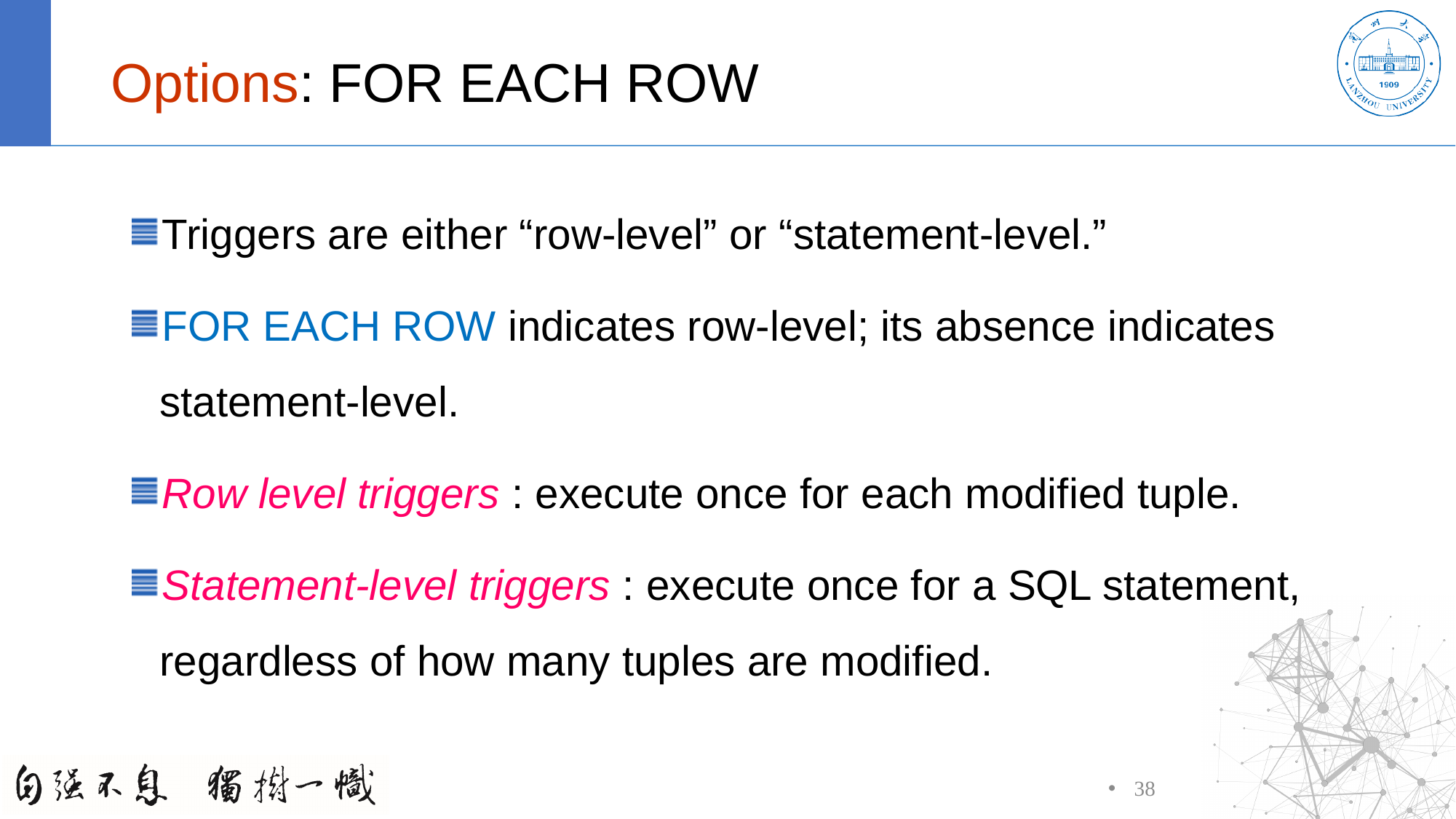

# Options: FOR EACH ROW
Triggers are either “row-level” or “statement-level.”
FOR EACH ROW indicates row-level; its absence indicates statement-level.
Row level triggers : execute once for each modified tuple.
Statement-level triggers : execute once for a SQL statement, regardless of how many tuples are modified.
38